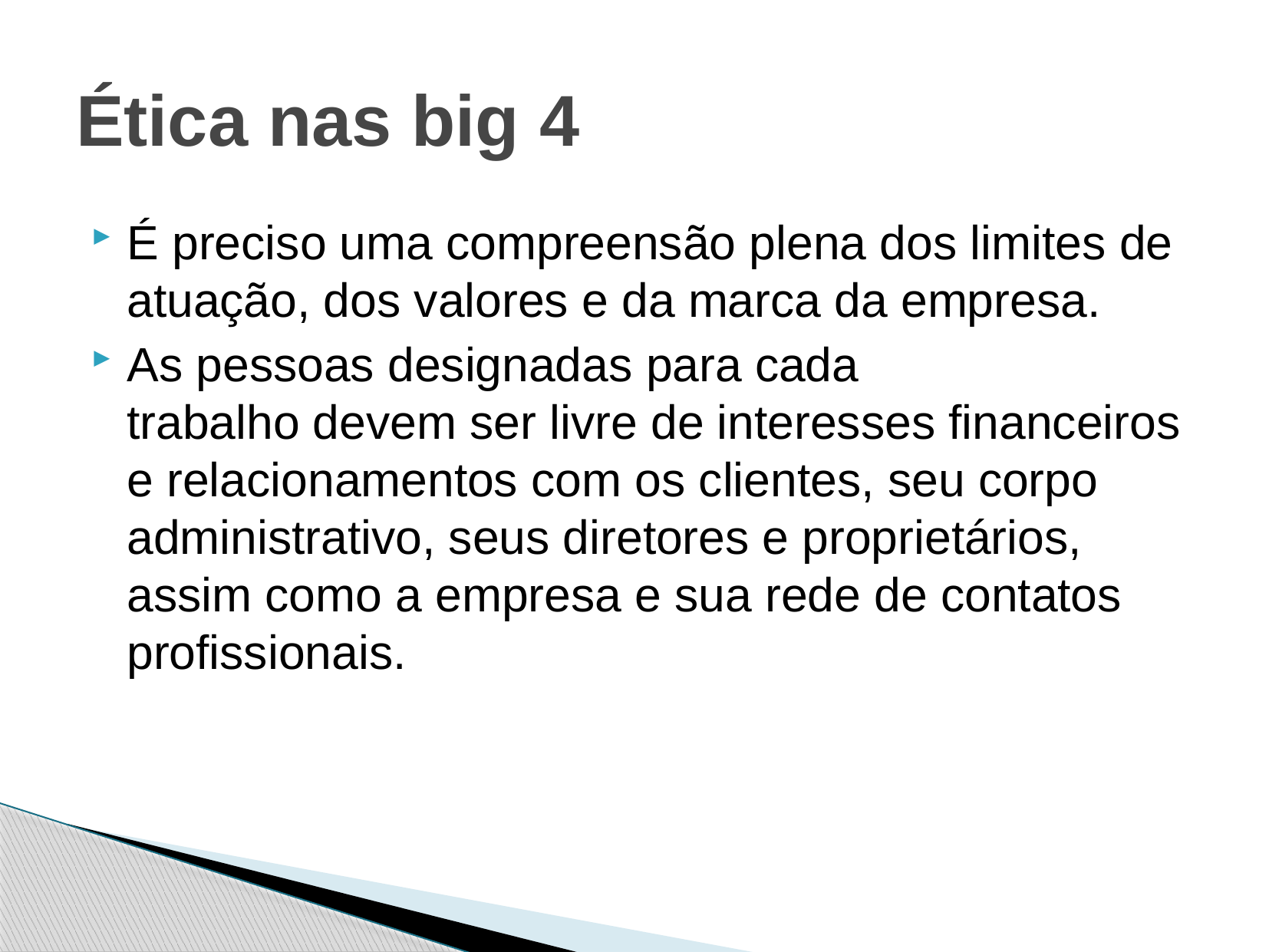

# Ética nas big 4
É preciso uma compreensão plena dos limites de atuação, dos valores e da marca da empresa.
As pessoas designadas para cada trabalho devem ser livre de interesses financeiros e relacionamentos com os clientes, seu corpo administrativo, seus diretores e proprietários, assim como a empresa e sua rede de contatos profissionais.